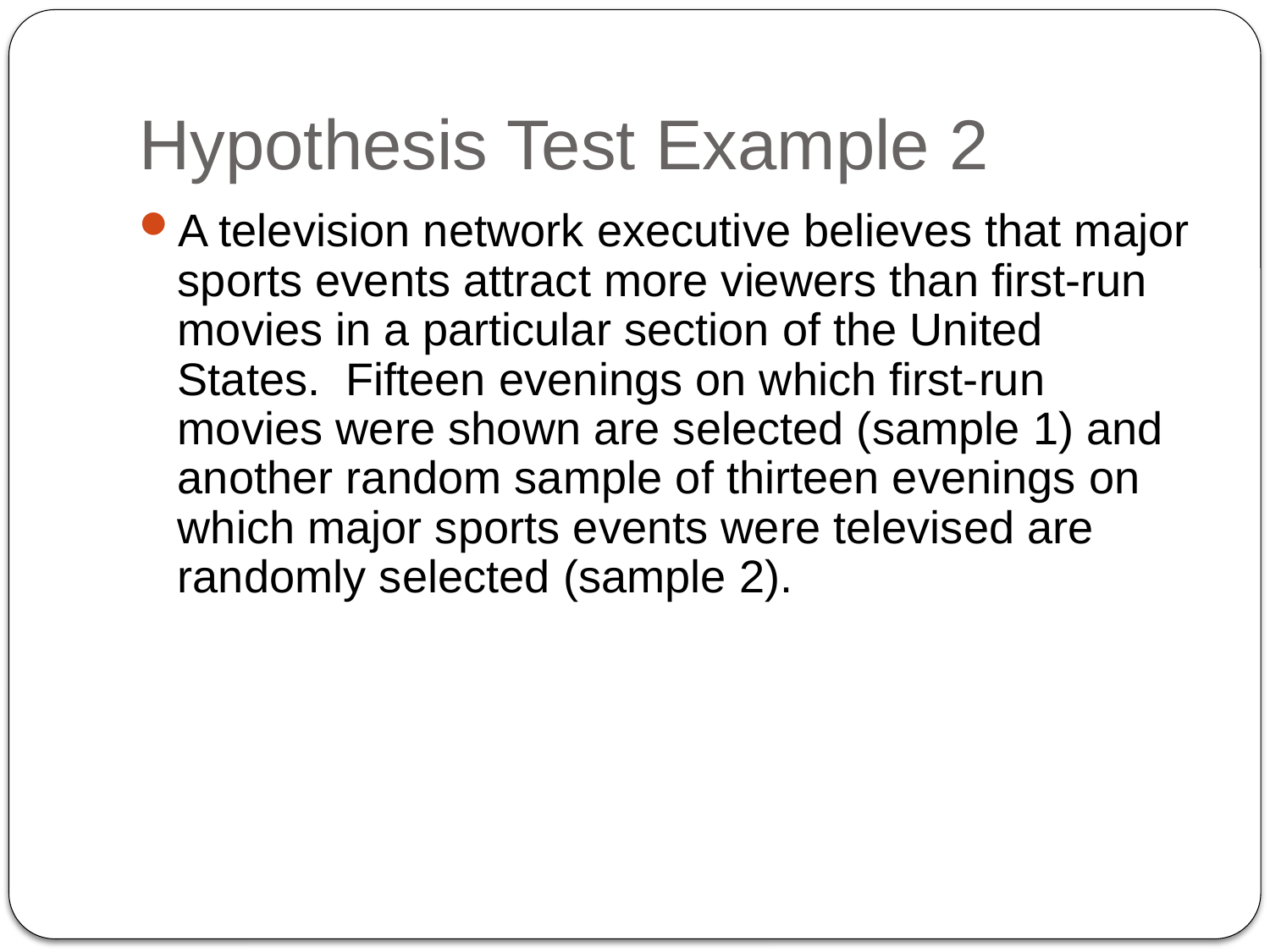

# Hypothesis Test Example 2
A television network executive believes that major sports events attract more viewers than first-run movies in a particular section of the United States.  Fifteen evenings on which first-run movies were shown are selected (sample 1) and another random sample of thirteen evenings on which major sports events were televised are randomly selected (sample 2).